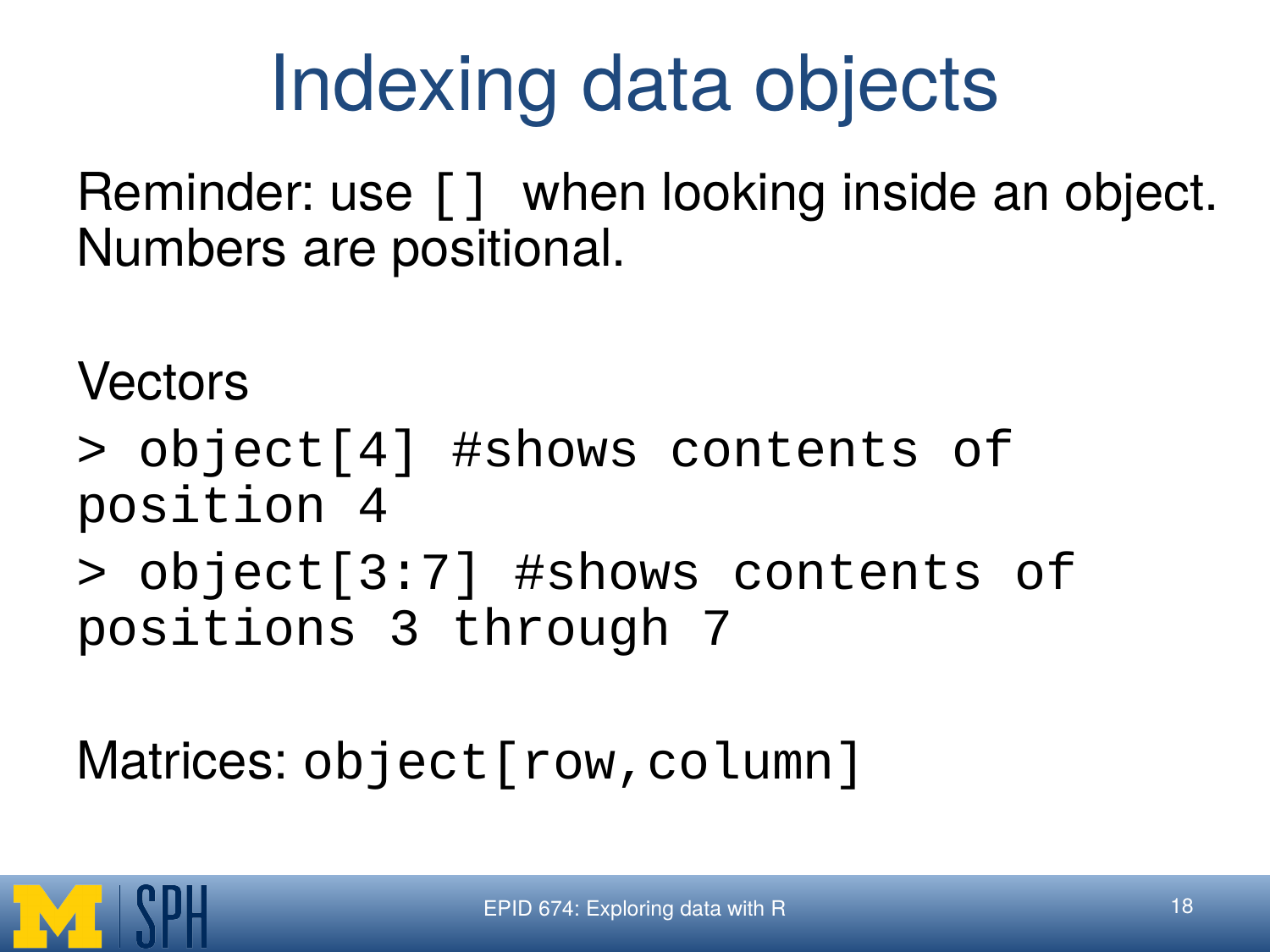

# Indexing data objects
Reminder: use [] when looking inside an object. Numbers are positional.

Vectors
> object[4] #shows contents of position 4
> object[3:7] #shows contents of positions 3 through 7

Matrices: object[row,column]

EPID 674: Exploring data with R
18